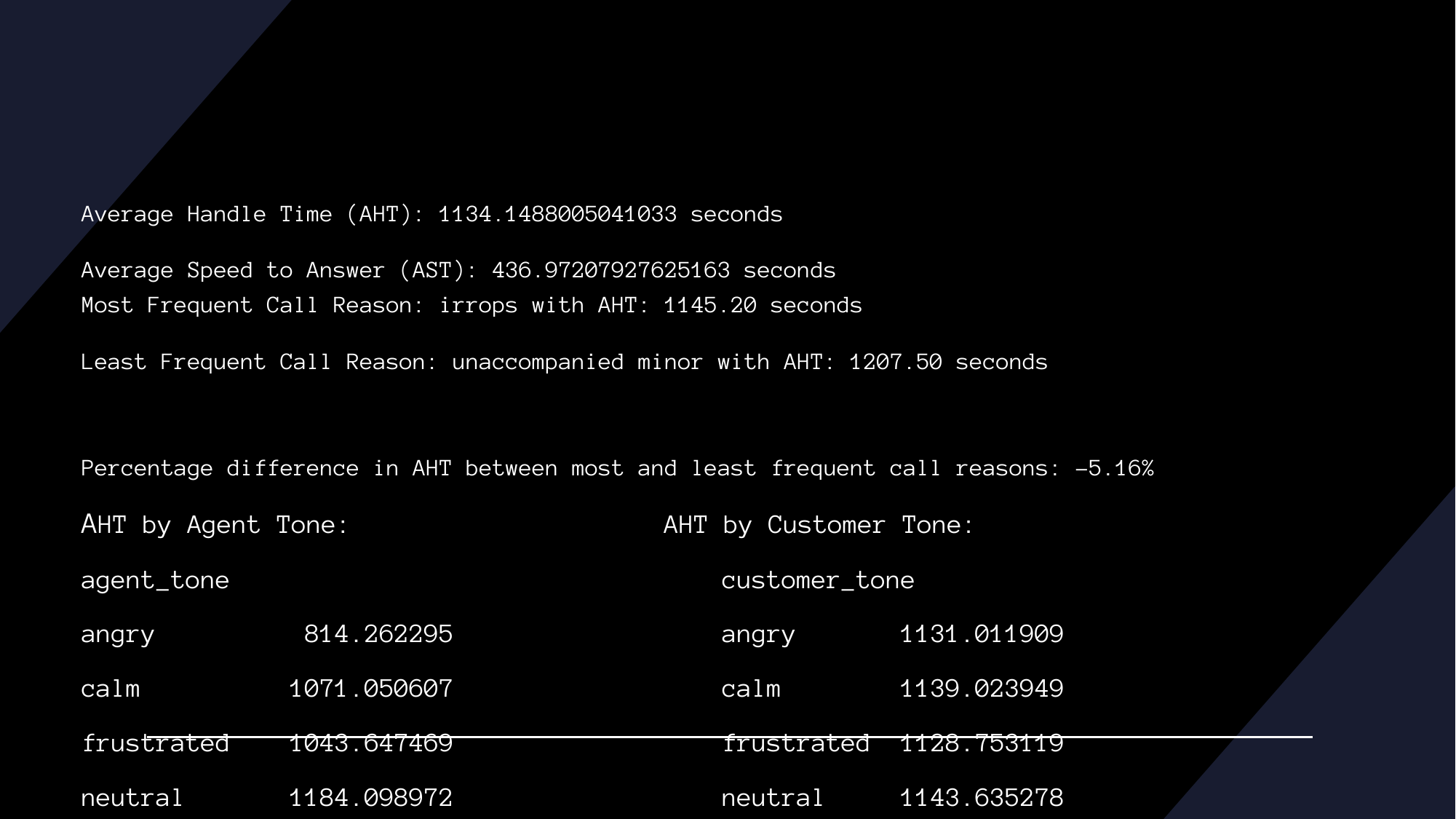

#
Average Handle Time (AHT): 1134.1488005041033 seconds
Average Speed to Answer (AST): 436.97207927625163 seconds
Most Frequent Call Reason: irrops with AHT: 1145.20 seconds
Least Frequent Call Reason: unaccompanied minor with AHT: 1207.50 seconds

Percentage difference in AHT between most and least frequent call reasons: -5.16%
AHT by Agent Tone:                     AHT by Customer Tone:
agent_tone                                 customer_tone
angry          814.262295                  angry       1131.011909
calm          1071.050607                  calm        1139.023949
frustrated    1043.647469                  frustrated  1128.753119
neutral       1184.098972                  neutral     1143.635278
polite         685.185185                  polite      1128.279466